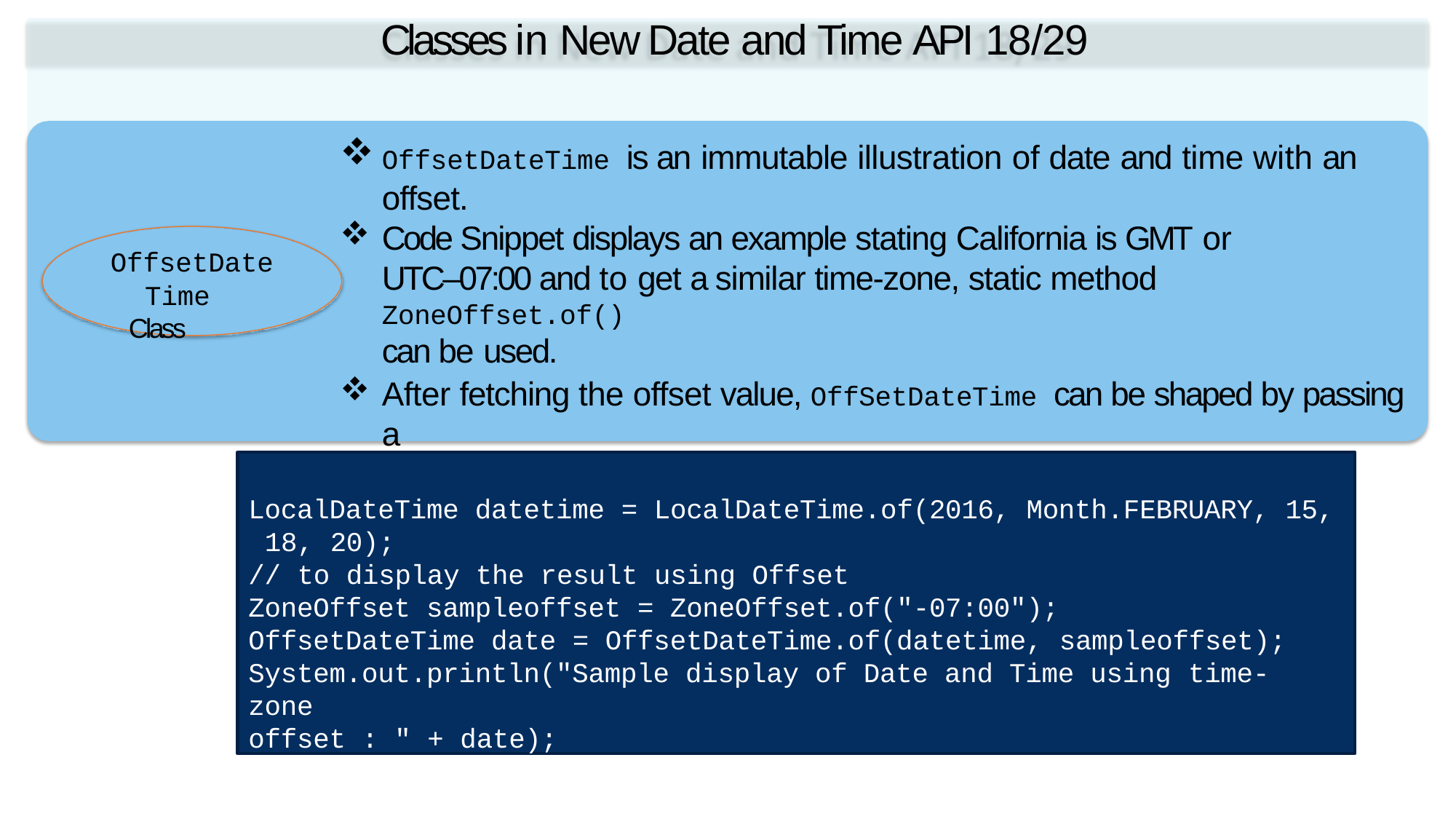

# Classes in New Date and Time API 18/29

OffsetDateTime is an immutable illustration of date and time with an
offset.
Code Snippet displays an example stating California is GMT or
UTC–07:00 and to get a similar time-zone, static method ZoneOffset.of()
can be used.
After fetching the offset value, OffSetDateTime can be shaped by passing a
LocalDateTime and an offset to it.

OffsetDate  Time Class

LocalDateTime datetime = LocalDateTime.of(2016, Month.FEBRUARY, 15,  18, 20);
// to display the result using Offset
ZoneOffset sampleoffset = ZoneOffset.of("-07:00");  OffsetDateTime date = OffsetDateTime.of(datetime, sampleoffset);
System.out.println("Sample display of Date and Time using time-zone
offset : " + date);
Fundamental Programming in Java -Session 13 / Slide 21
© Aptech Ltd.